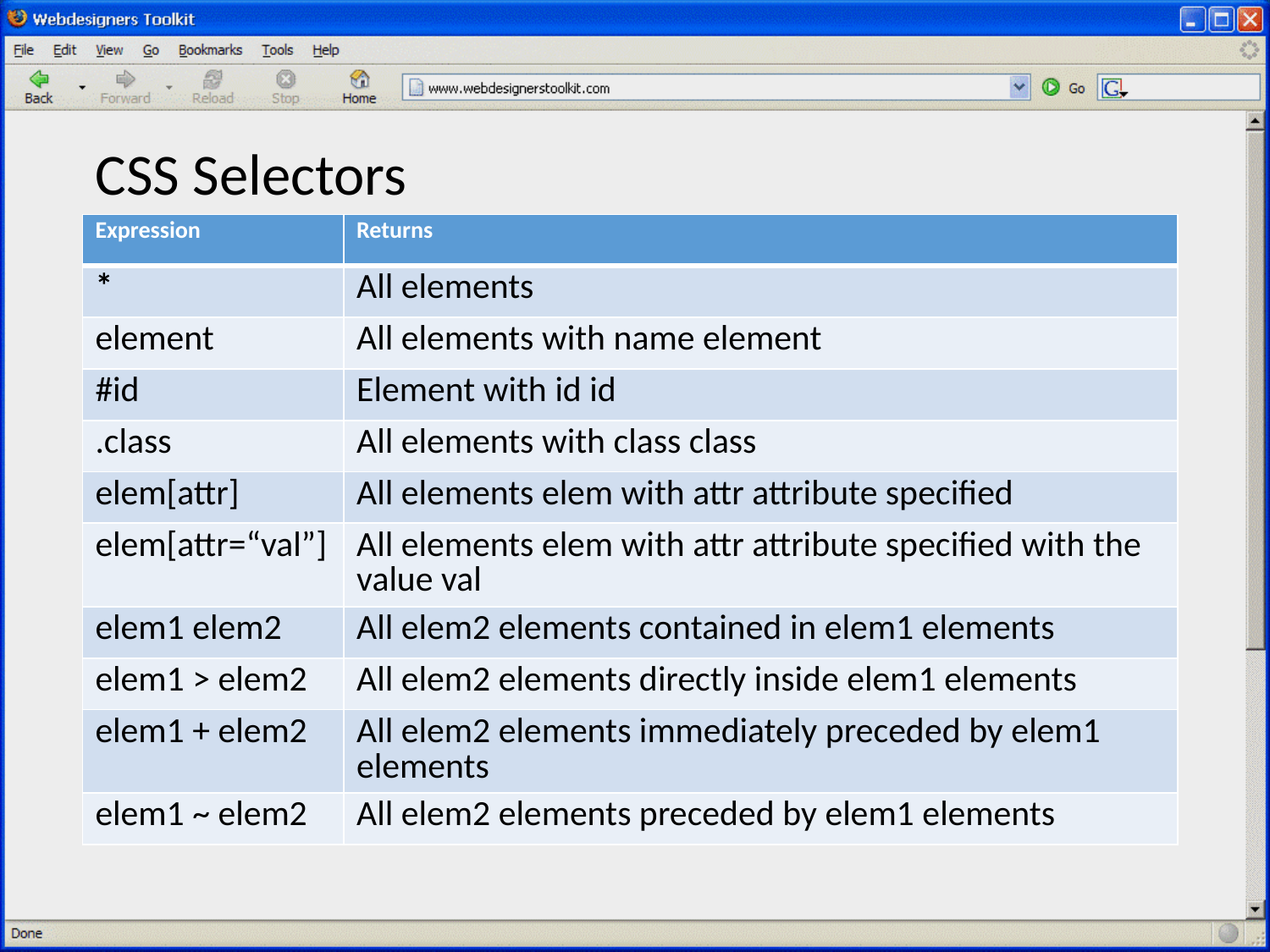

# CSS Selectors
| Expression | Returns |
| --- | --- |
| \* | All elements |
| element | All elements with name element |
| #id | Element with id id |
| .class | All elements with class class |
| elem[attr] | All elements elem with attr attribute specified |
| elem[attr=“val”] | All elements elem with attr attribute specified with the value val |
| elem1 elem2 | All elem2 elements contained in elem1 elements |
| elem1 > elem2 | All elem2 elements directly inside elem1 elements |
| elem1 + elem2 | All elem2 elements immediately preceded by elem1 elements |
| elem1 ~ elem2 | All elem2 elements preceded by elem1 elements |